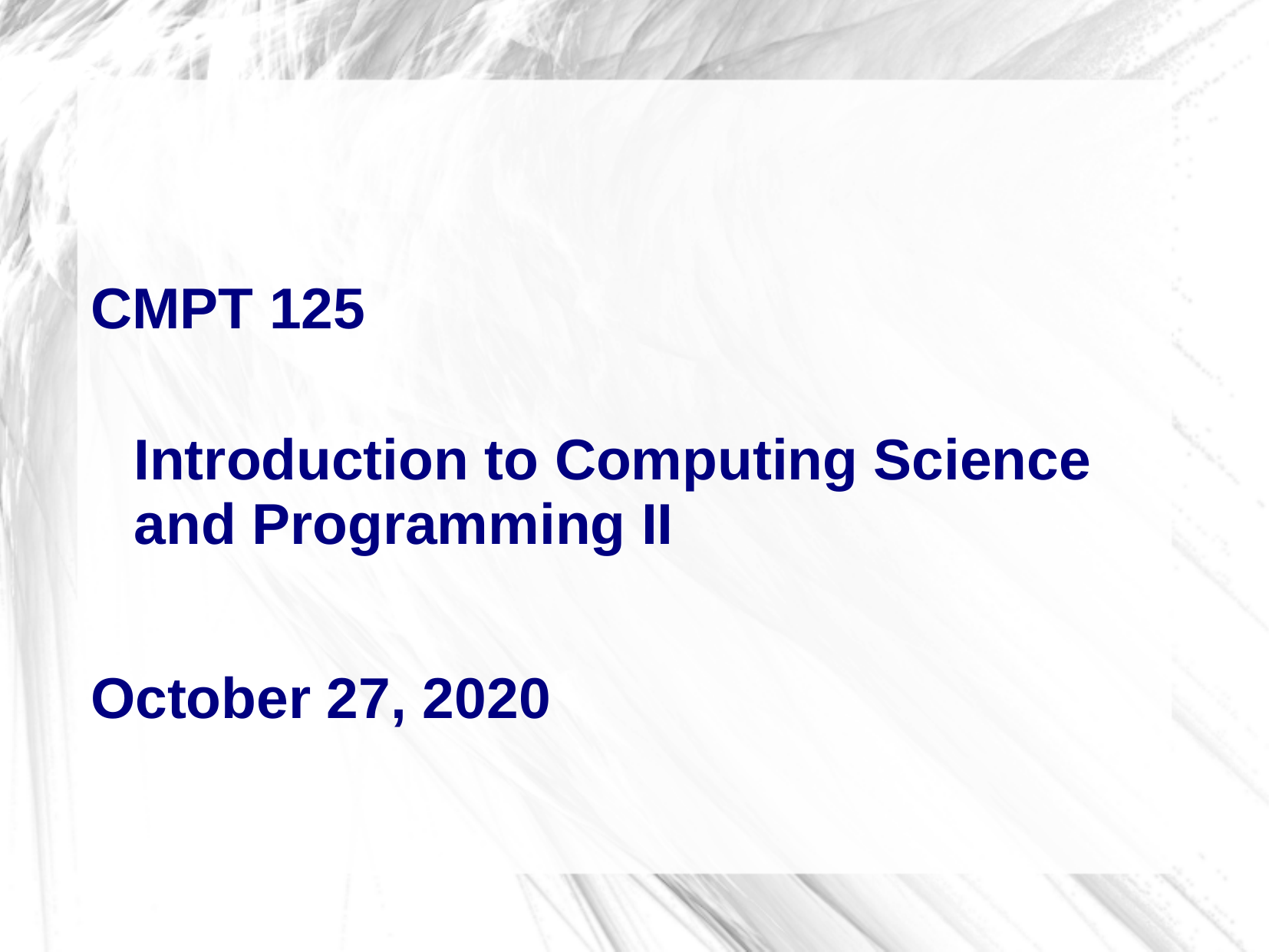

# CMPT 125
Introduction to Computing Science
and Programming II

October 27, 2020